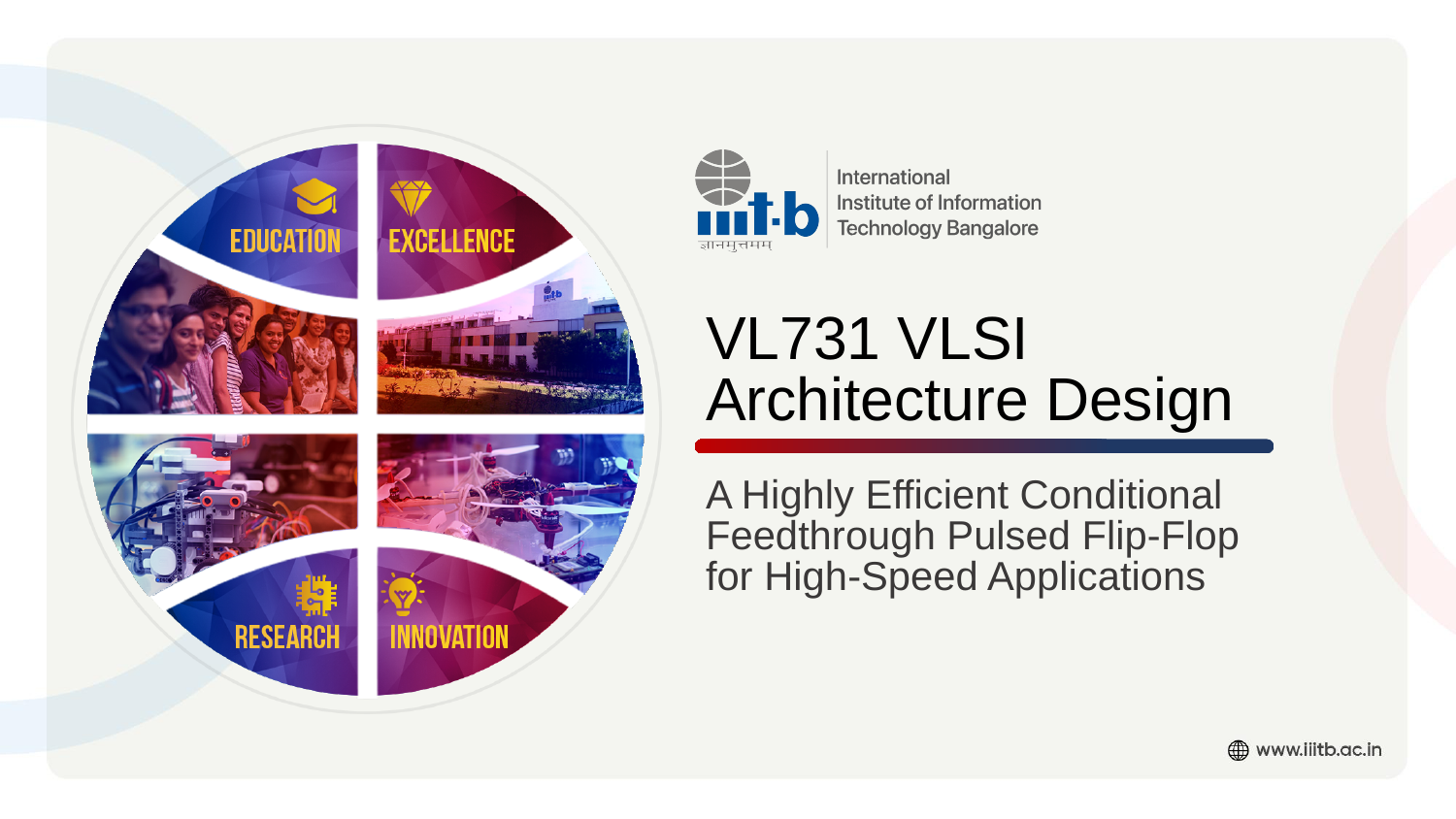

# VL731 VLSI Architecture Design
A Highly Efficient Conditional Feedthrough Pulsed Flip-Flop for High-Speed Applications